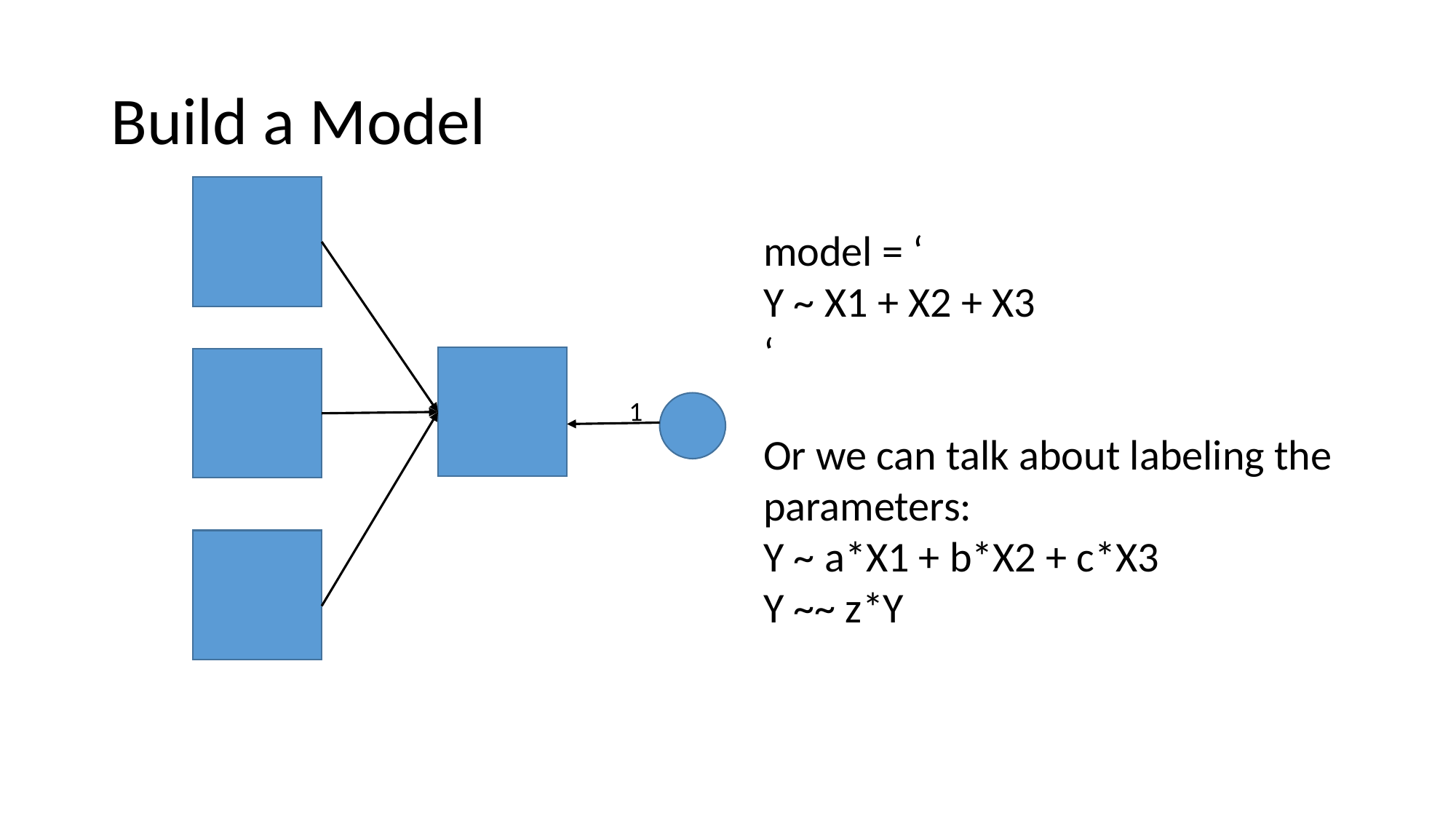

# Build a Model

model = ‘
Y ~ X1 + X2 + X3
‘

Or we can talk about labeling the parameters:
Y ~ a*X1 + b*X2 + c*X3
Y ~~ z*Y

1